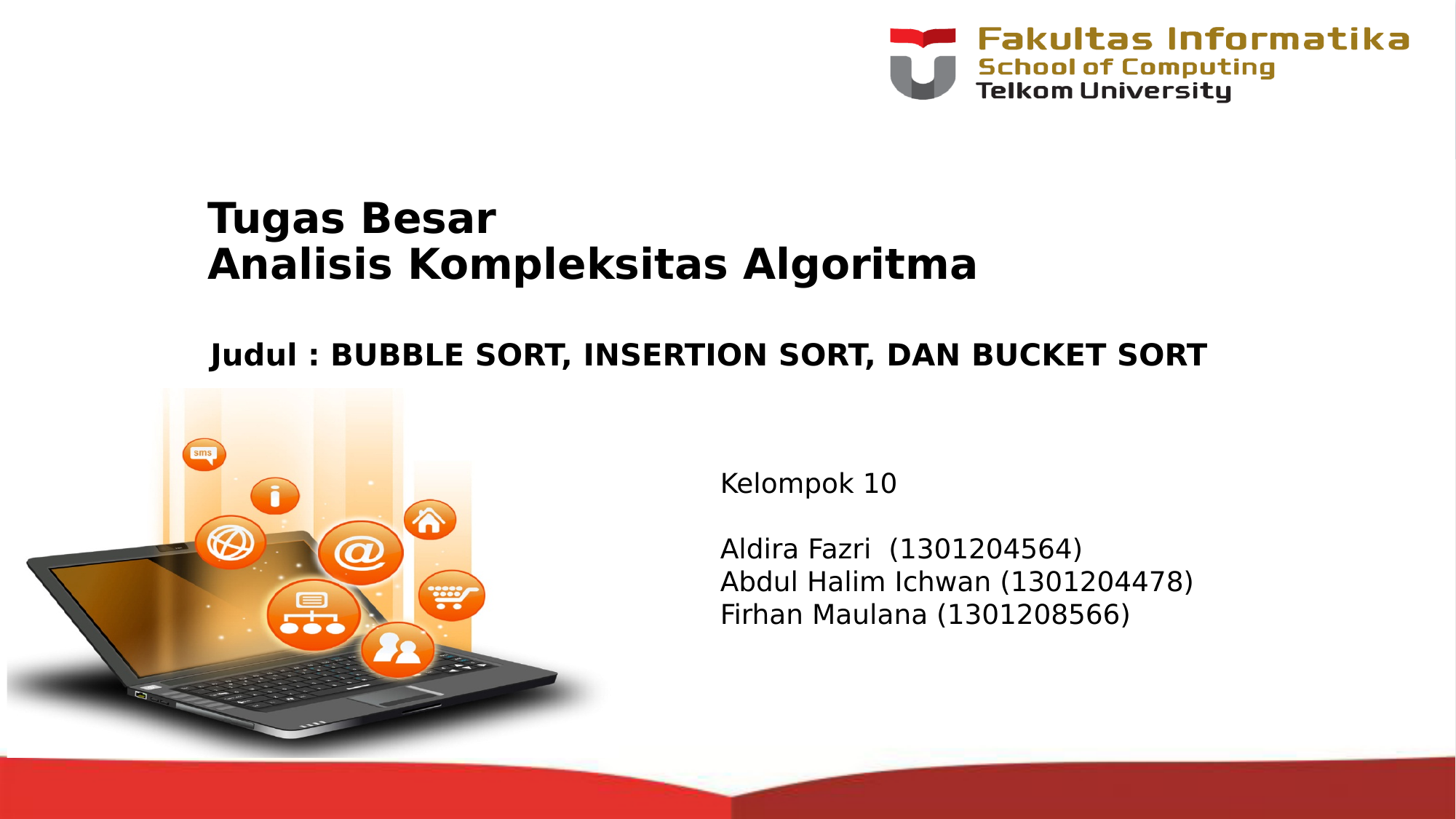

# Tugas Besar Analisis Kompleksitas Algoritma
Judul : BUBBLE SORT, INSERTION SORT, DAN BUCKET SORT

Kelompok 10

Aldira Fazri  (1301204564)
Abdul Halim Ichwan (1301204478)
Firhan Maulana (1301208566)